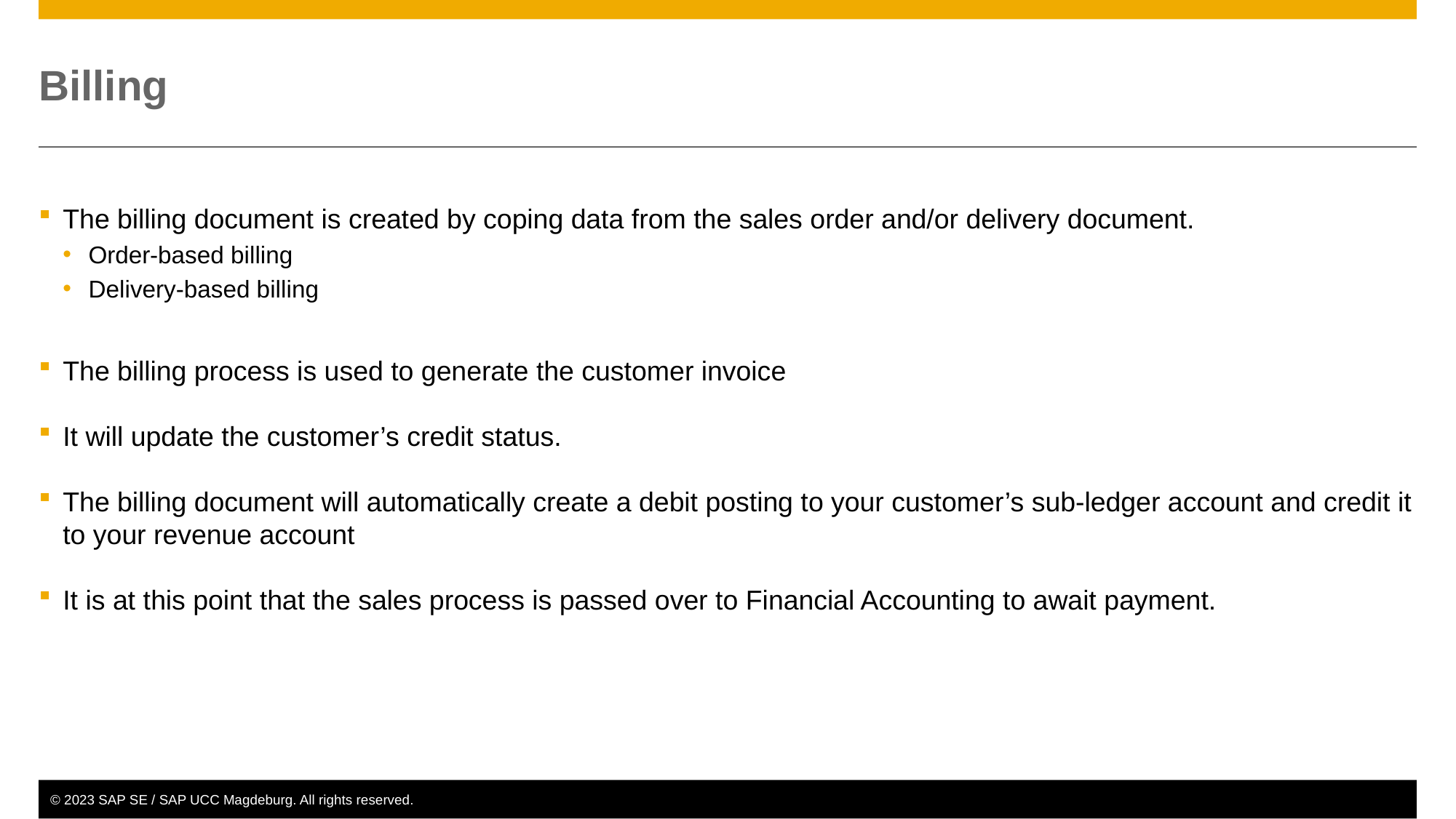

# Billing
The billing document is created by coping data from the sales order and/or delivery document.
Order-based billing
Delivery-based billing

The billing process is used to generate the customer invoice

It will update the customer’s credit status.

The billing document will automatically create a debit posting to your customer’s sub-ledger account and credit it to your revenue account

It is at this point that the sales process is passed over to Financial Accounting to await payment.